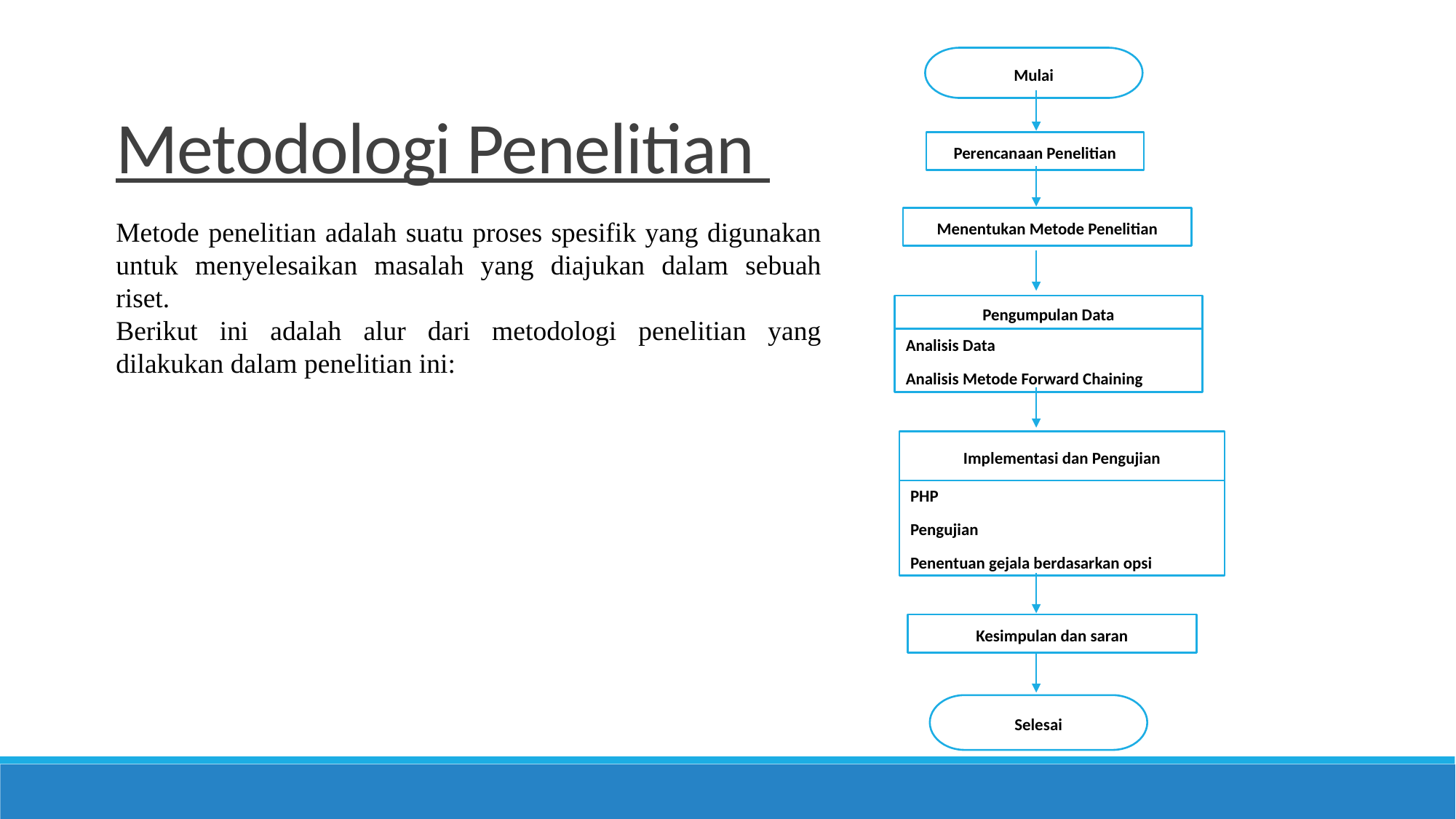

Metodologi Penelitian
Mulai
Perencanaan Penelitian
Menentukan Metode Penelitian
Pengumpulan Data
Analisis Data
Analisis Metode Forward Chaining
Implementasi dan Pengujian
PHP
Pengujian
Penentuan gejala berdasarkan opsi
Kesimpulan dan saran
Selesai
Metode penelitian adalah suatu proses spesifik yang digunakan untuk menyelesaikan masalah yang diajukan dalam sebuah riset.
Berikut ini adalah alur dari metodologi penelitian yang dilakukan dalam penelitian ini: